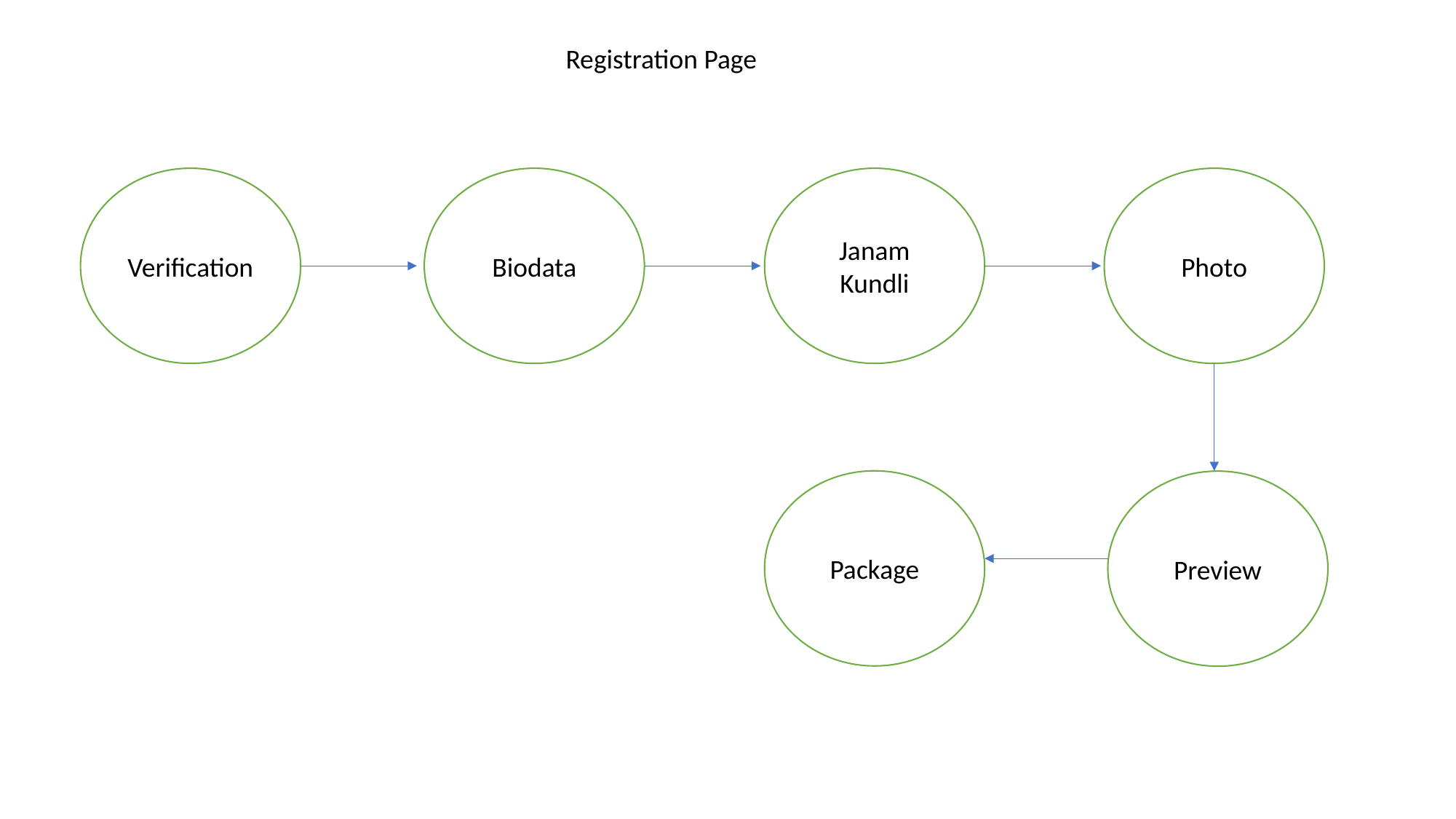

Registration Page
Verification
Biodata
Janam Kundli
Photo
Package
Preview